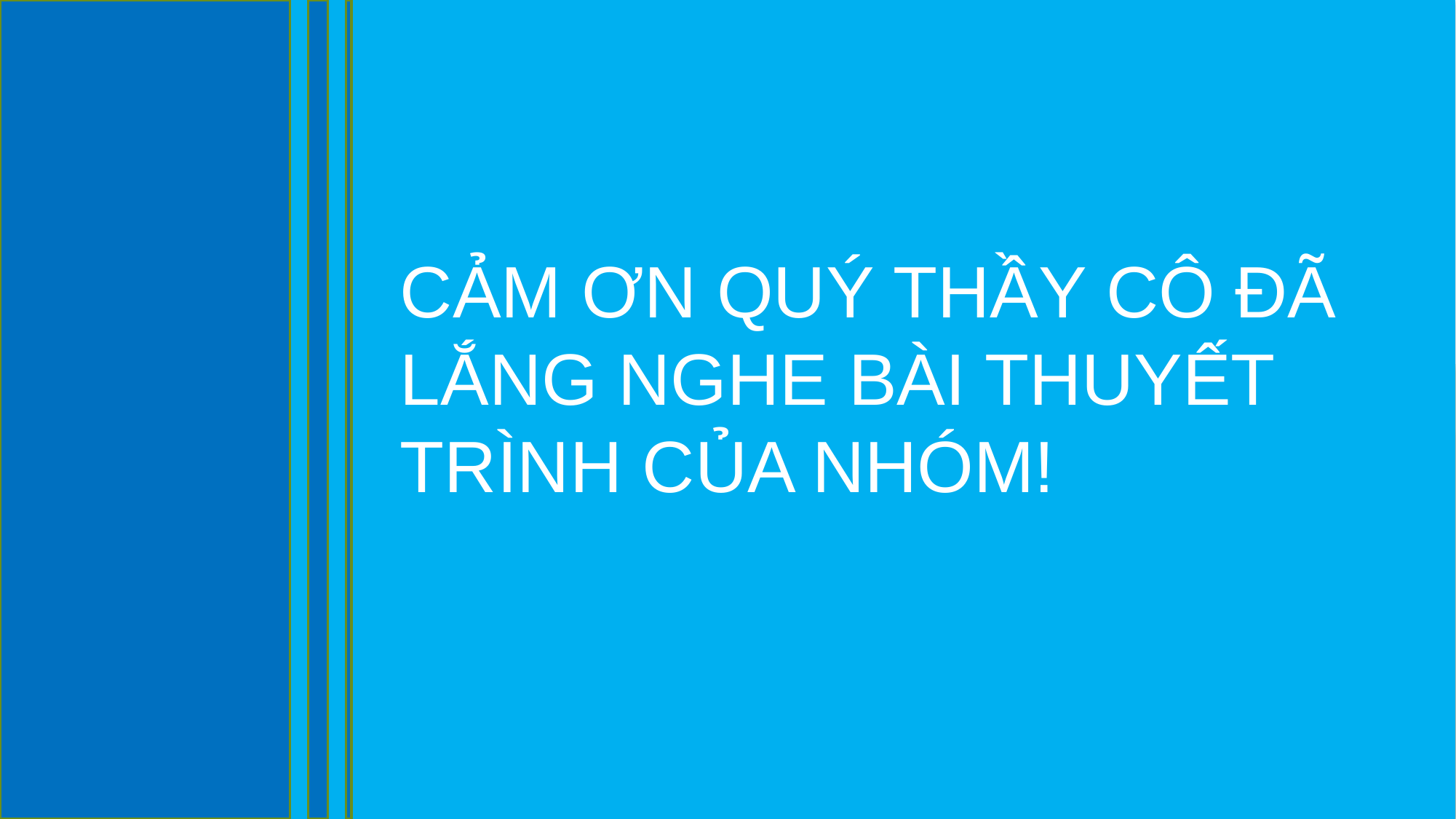

CẢM ƠN QUÝ THẦY CÔ ĐÃ LẮNG NGHE BÀI THUYẾT TRÌNH CỦA NHÓM!
6